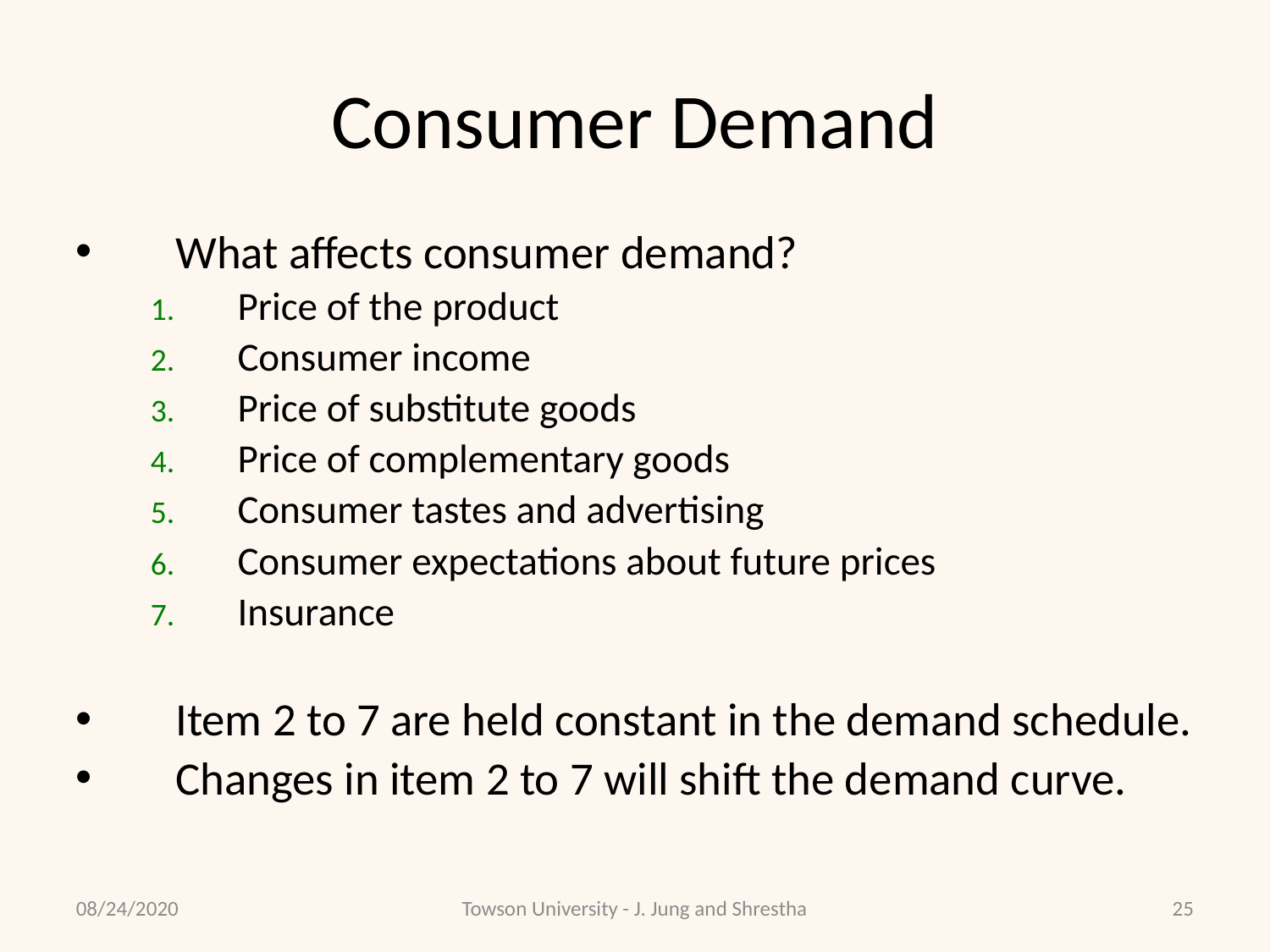

Consumer Demand
What affects consumer demand?
Price of the product
Consumer income
Price of substitute goods
Price of complementary goods
Consumer tastes and advertising
Consumer expectations about future prices
Insurance

Item 2 to 7 are held constant in the demand schedule.
Changes in item 2 to 7 will shift the demand curve.
08/24/2020
Towson University - J. Jung and Shrestha
25